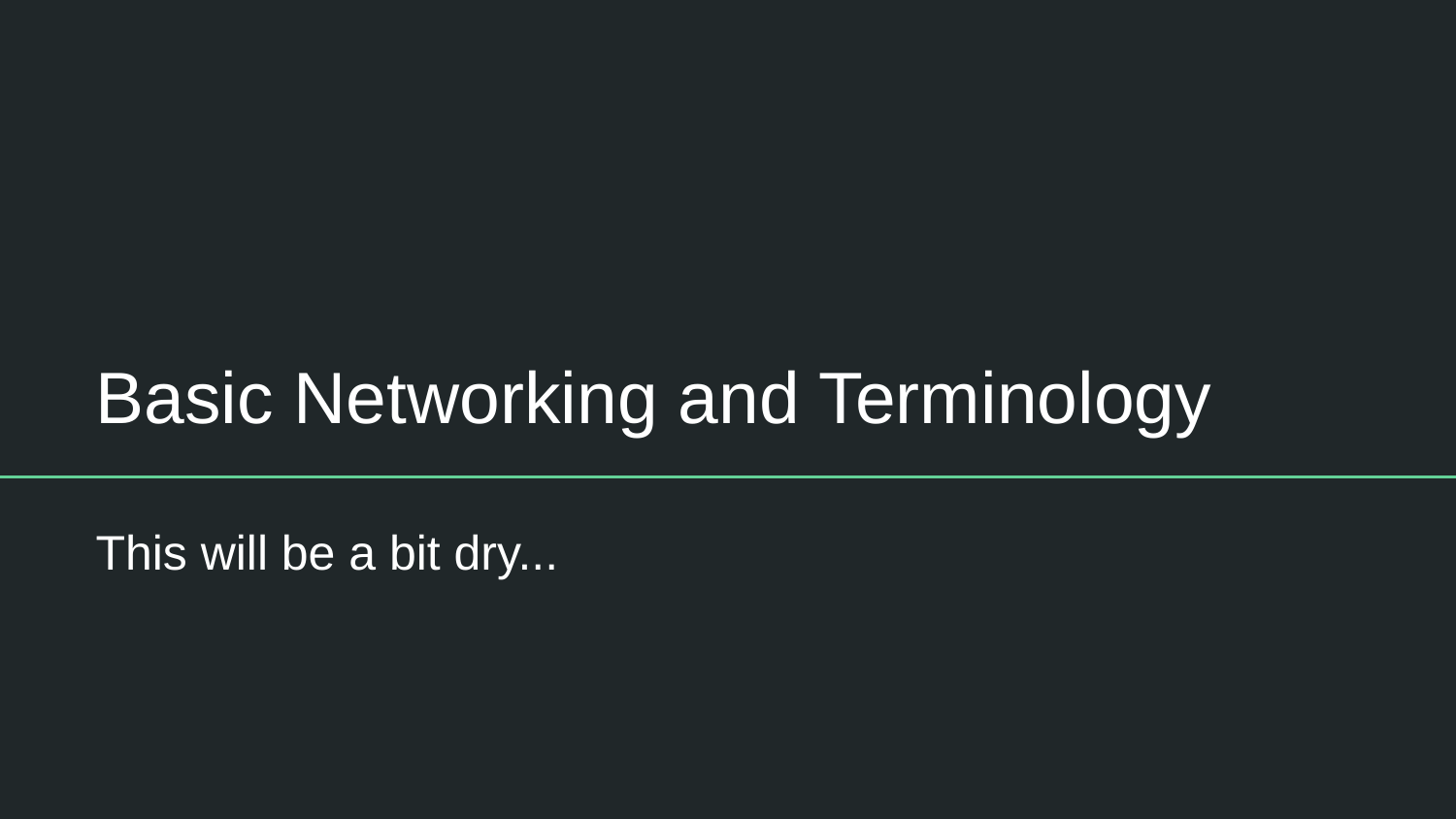

# Basic Networking and Terminology
This will be a bit dry...